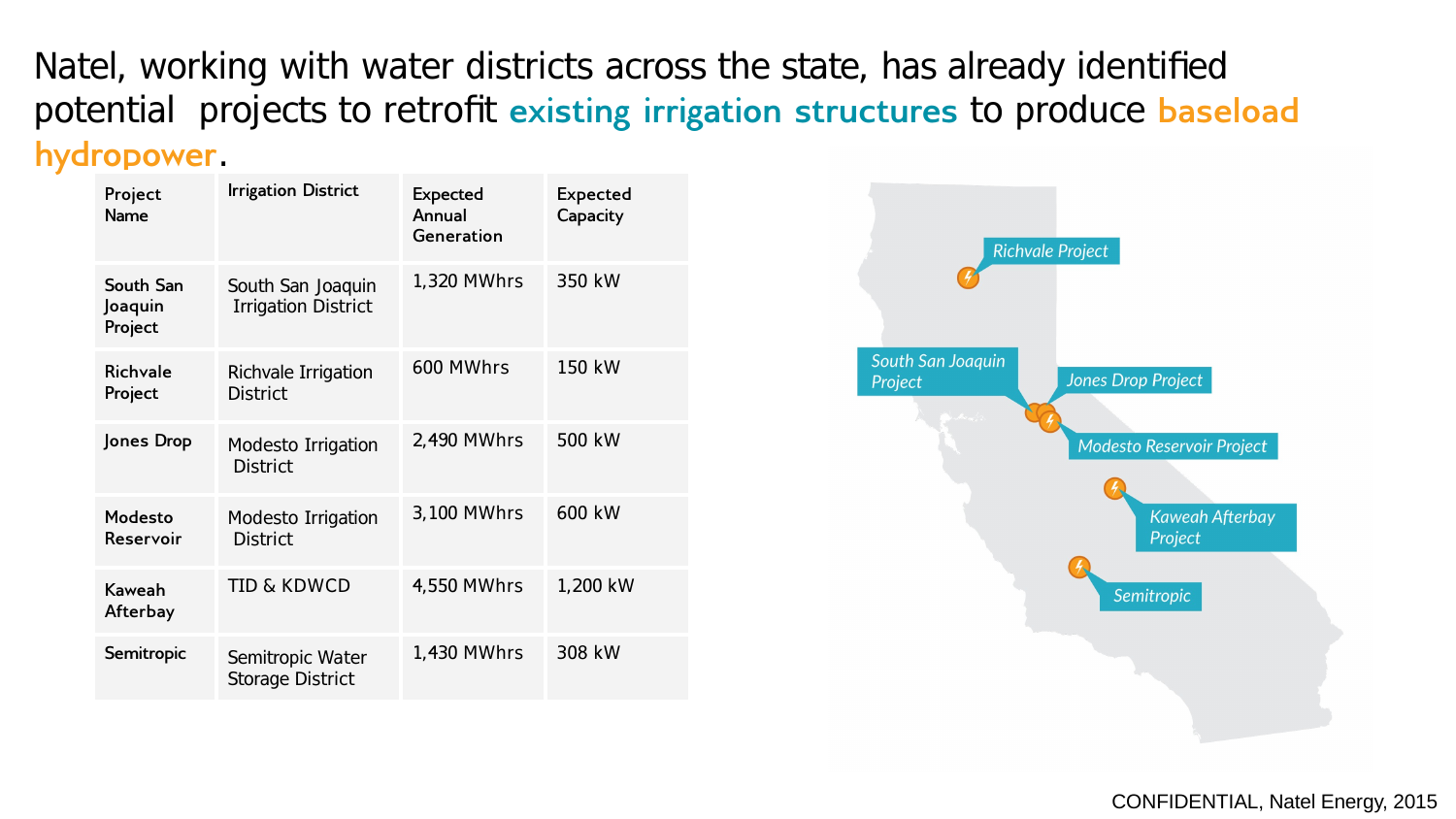

# Natel, working with water districts across the state, has already identified potential  projects to retrofit existing irrigation structures to produce baseload hydropower.

| Project Name | Irrigation District | Expected Annual Generation | Expected Capacity |
| --- | --- | --- | --- |
| South San Joaquin Project | South San Joaquin Irrigation District | 1,320 MWhrs | 350 kW |
| Richvale Project | Richvale Irrigation District | 600 MWhrs | 150 kW |
| Jones Drop | Modesto Irrigation District | 2,490 MWhrs | 500 kW |
| Modesto Reservoir | Modesto Irrigation District | 3,100 MWhrs | 600 kW |
| Kaweah Afterbay | TID & KDWCD | 4,550 MWhrs | 1,200 kW |
| Semitropic | Semitropic Water Storage District | 1,430 MWhrs | 308 kW |
CONFIDENTIAL, Natel Energy, 2015